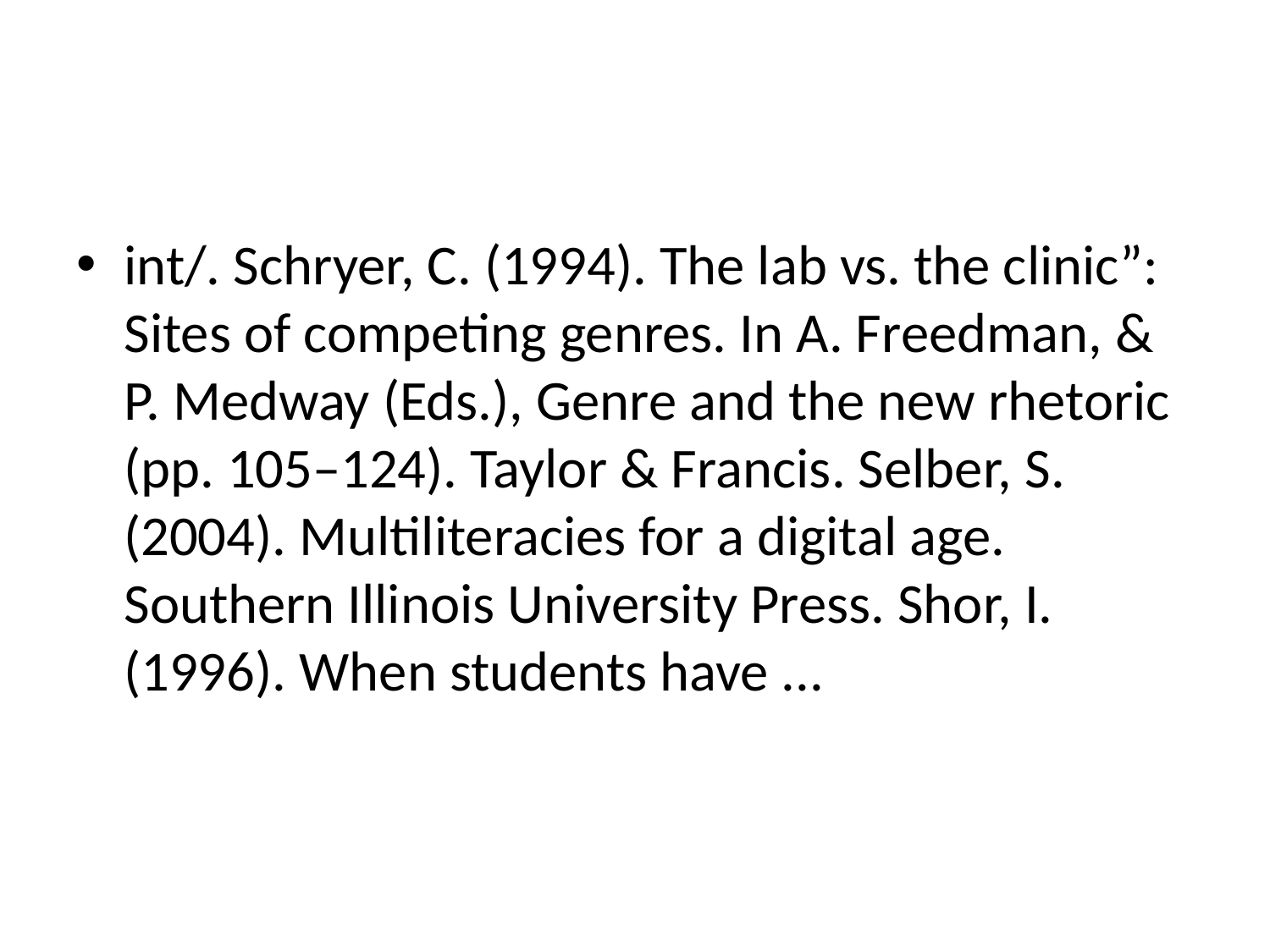

#
int/. Schryer, C. (1994). The lab vs. the clinic”: Sites of competing genres. In A. Freedman, & P. Medway (Eds.), Genre and the new rhetoric (pp. 105–124). Taylor & Francis. Selber, S. (2004). Multiliteracies for a digital age. Southern Illinois University Press. Shor, I. (1996). When students have ...